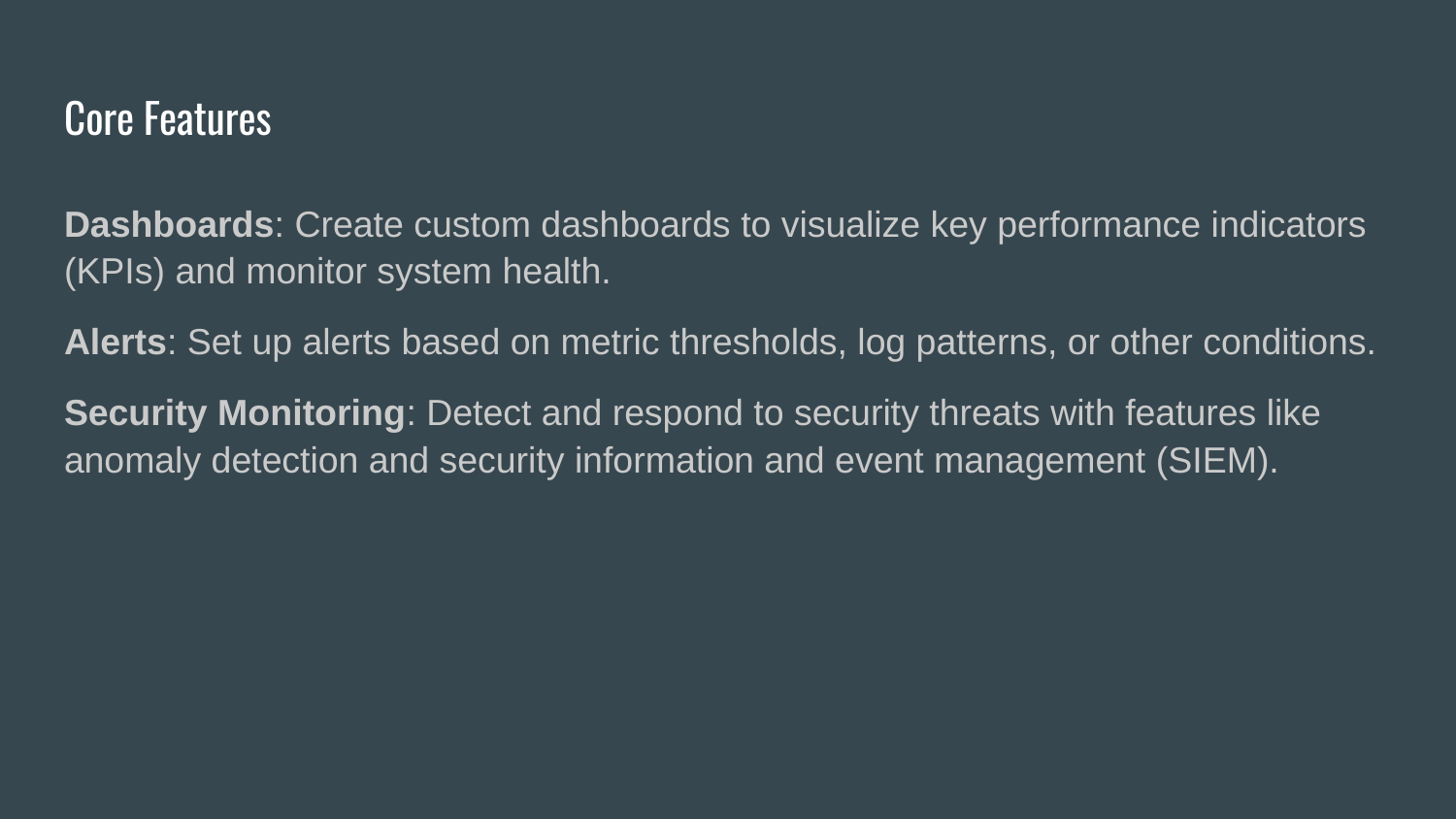

# Core Features
Dashboards: Create custom dashboards to visualize key performance indicators (KPIs) and monitor system health.
Alerts: Set up alerts based on metric thresholds, log patterns, or other conditions.
Security Monitoring: Detect and respond to security threats with features like anomaly detection and security information and event management (SIEM).